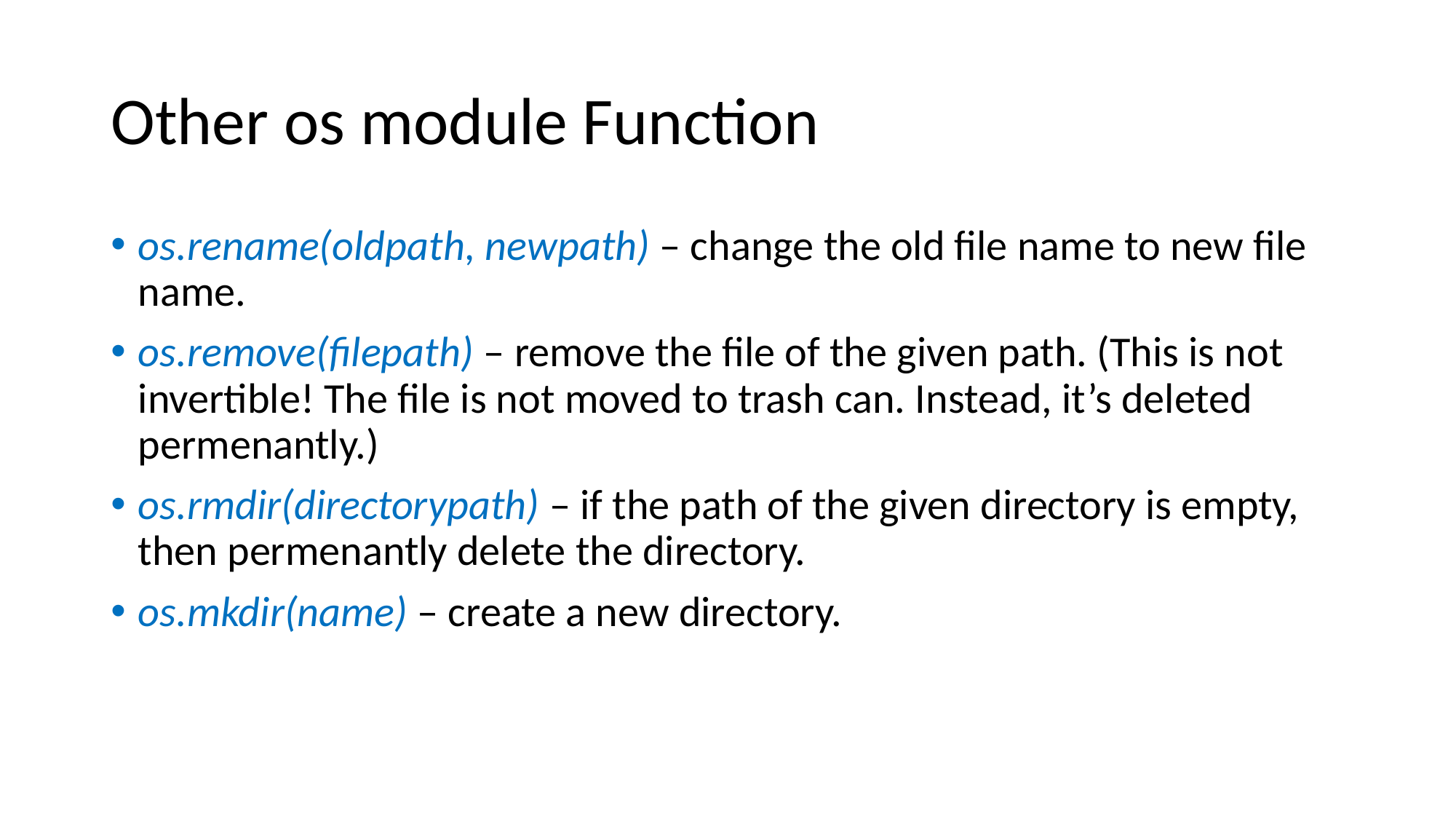

# Other os module Function
os.rename(oldpath, newpath) – change the old file name to new file name.
os.remove(filepath) – remove the file of the given path. (This is not invertible! The file is not moved to trash can. Instead, it’s deleted permenantly.)
os.rmdir(directorypath) – if the path of the given directory is empty, then permenantly delete the directory.
os.mkdir(name) – create a new directory.